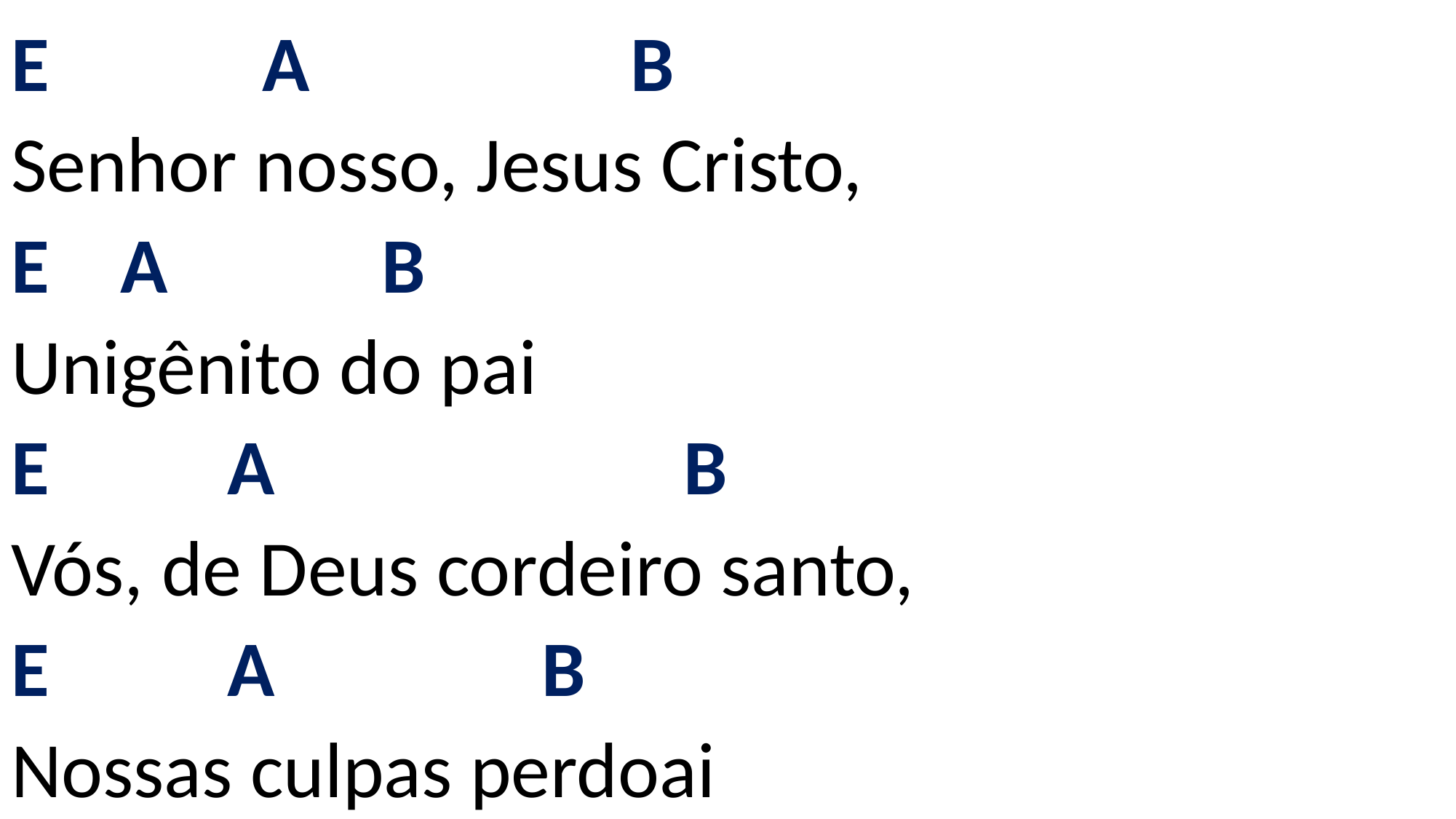

# E            A                  B Senhor nosso, Jesus Cristo, E    A            B Unigênito do pai E          A                       B Vós, de Deus cordeiro santo, E          A               B Nossas culpas perdoai